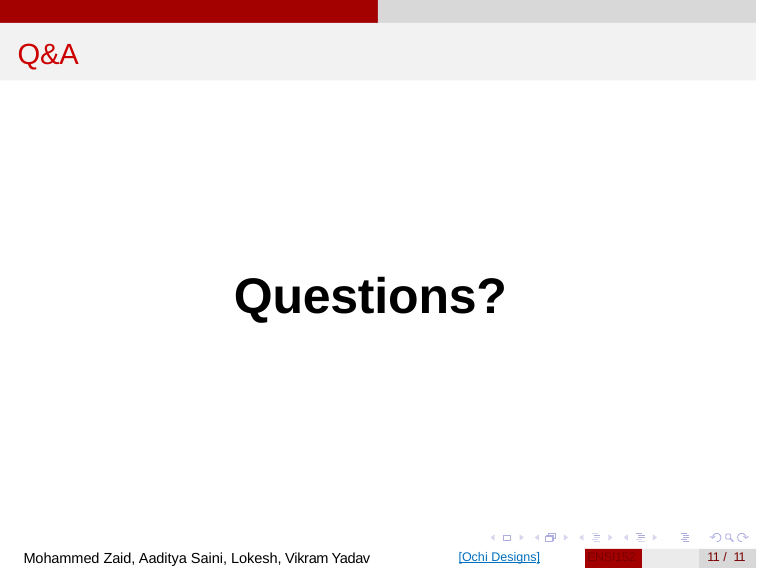

# Q&A

Questions?
[Ochi Designs]
Mohammed Zaid, Aaditya Saini, Lokesh, Vikram Yadav

ENSI152
11 / 11